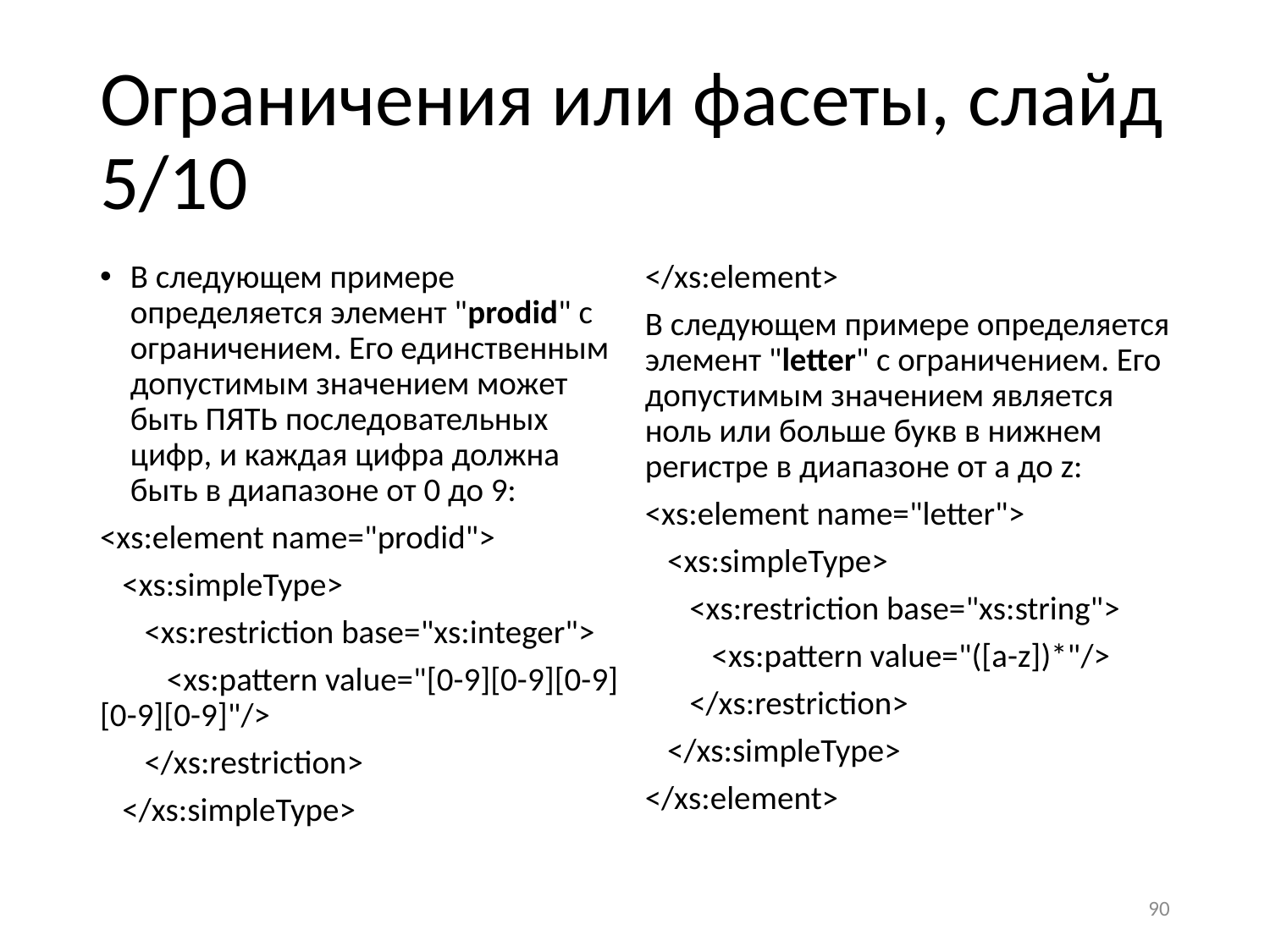

# Ограничения или фасеты, слайд 5/10
В следующем примере определяется элемент "prodid" с ограничением. Его единственным допустимым значением может быть ПЯТЬ последовательных цифр, и каждая цифра должна быть в диапазоне от 0 до 9:
<xs:element name="prodid">
   <xs:simpleType>
      <xs:restriction base="xs:integer">
         <xs:pattern value="[0-9][0-9][0-9][0-9][0-9]"/>
      </xs:restriction>
   </xs:simpleType>
</xs:element>
В следующем примере определяется элемент "letter" с ограничением. Его допустимым значением является ноль или больше букв в нижнем регистре в диапазоне от a до z:
<xs:element name="letter">
   <xs:simpleType>
      <xs:restriction base="xs:string">
         <xs:pattern value="([a-z])*"/>
      </xs:restriction>
   </xs:simpleType>
</xs:element>
90